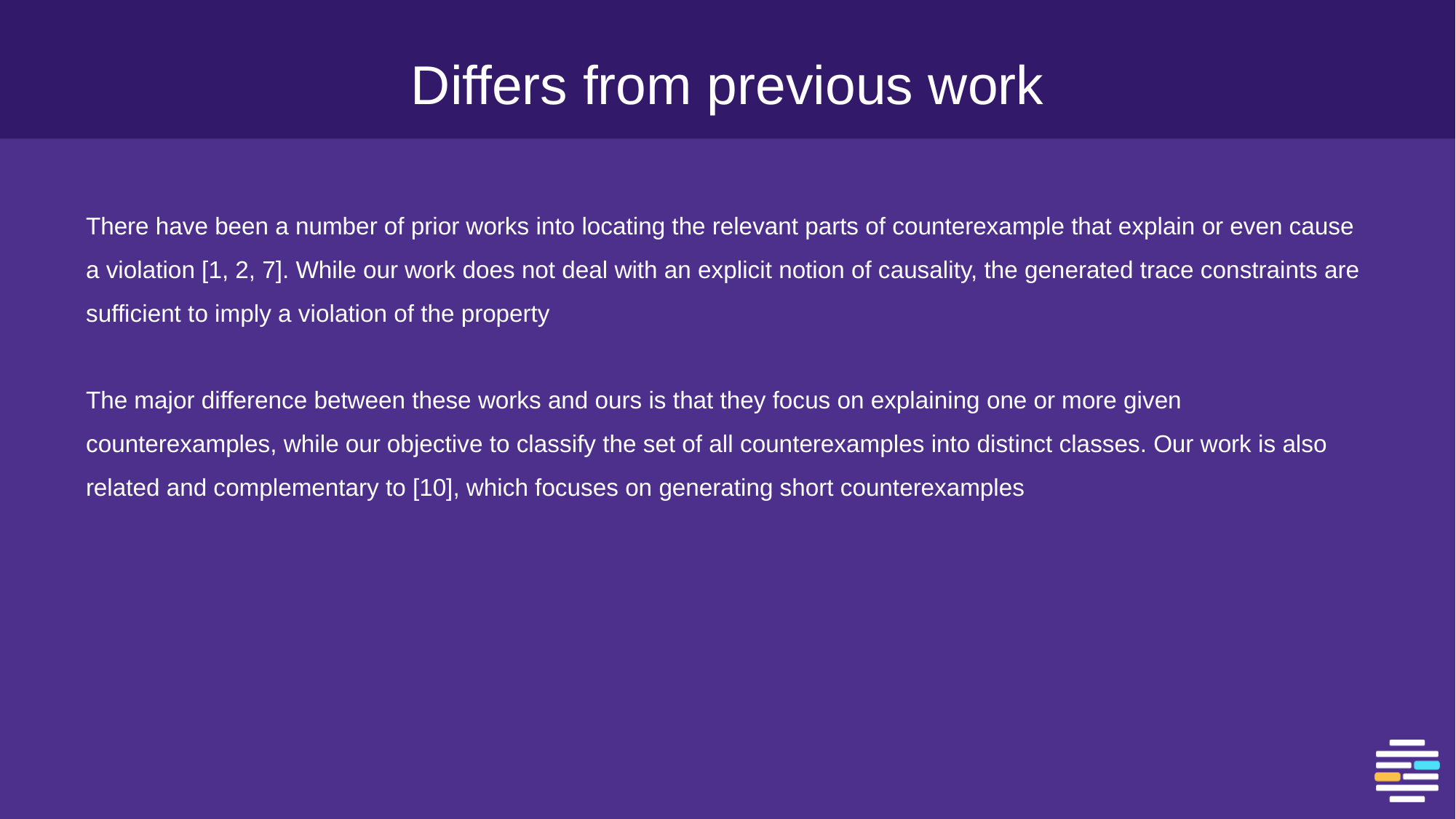

# Differs from previous work
There have been a number of prior works into locating the relevant parts of counterexample that explain or even cause a violation [1, 2, 7]. While our work does not deal with an explicit notion of causality, the generated trace constraints are sufficient to imply a violation of the property

The major difference between these works and ours is that they focus on explaining one or more given counterexamples, while our objective to classify the set of all counterexamples into distinct classes. Our work is also related and complementary to [10], which focuses on generating short counterexamples